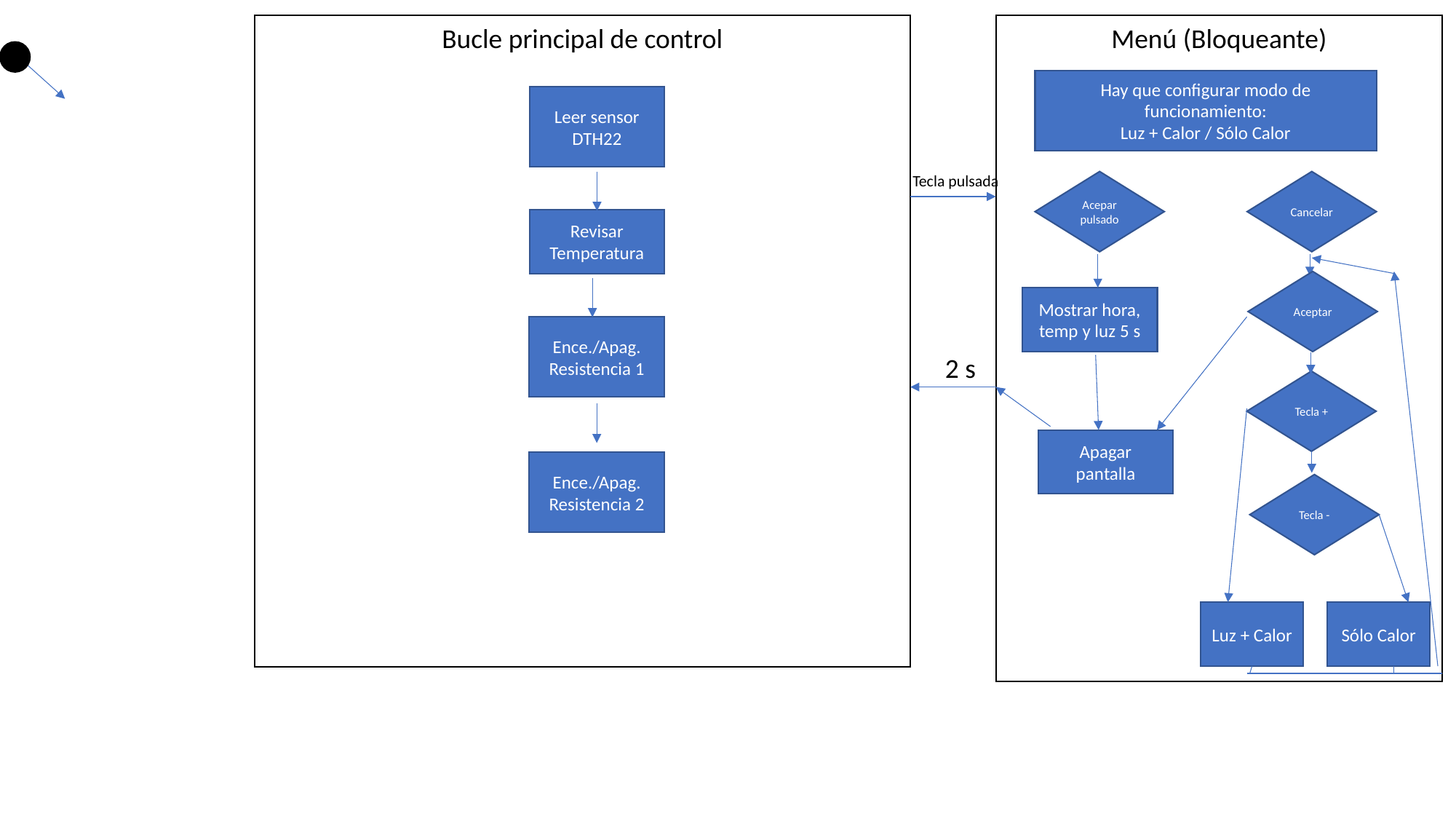

Bucle principal de control
Menú (Bloqueante)

Hay que configurar modo de funcionamiento:
Luz + Calor / Sólo Calor
Leer sensor DTH22
Tecla pulsada
Acepar pulsado
Cancelar
Revisar Temperatura
Aceptar
Mostrar hora, temp y luz 5 s
Ence./Apag. Resistencia 1
2 s
Tecla +
Apagar pantalla
Ence./Apag. Resistencia 2
Tecla -
Luz + Calor
Sólo Calor